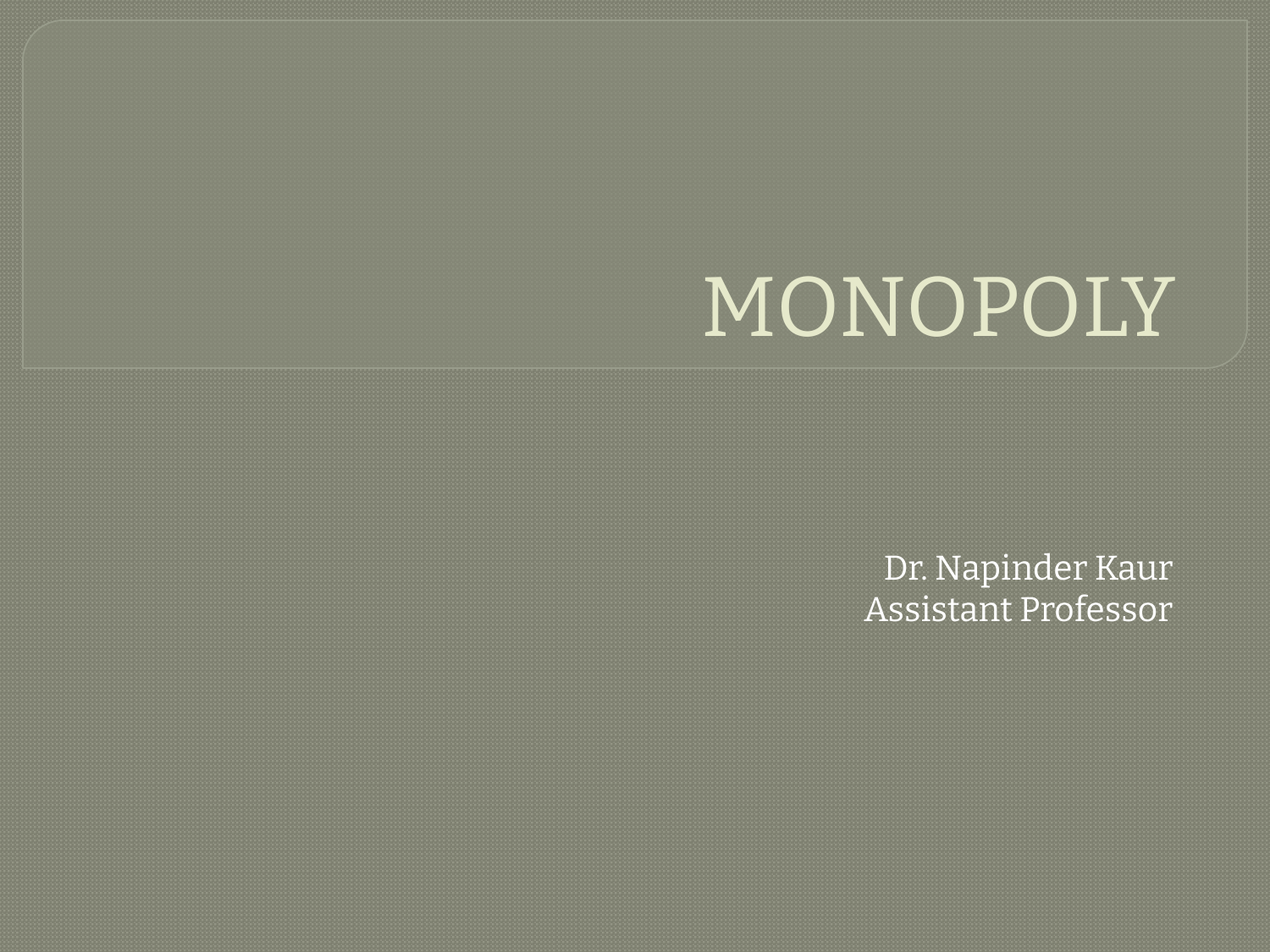

# MONOPOLY
Dr. Napinder Kaur
Assistant Professor